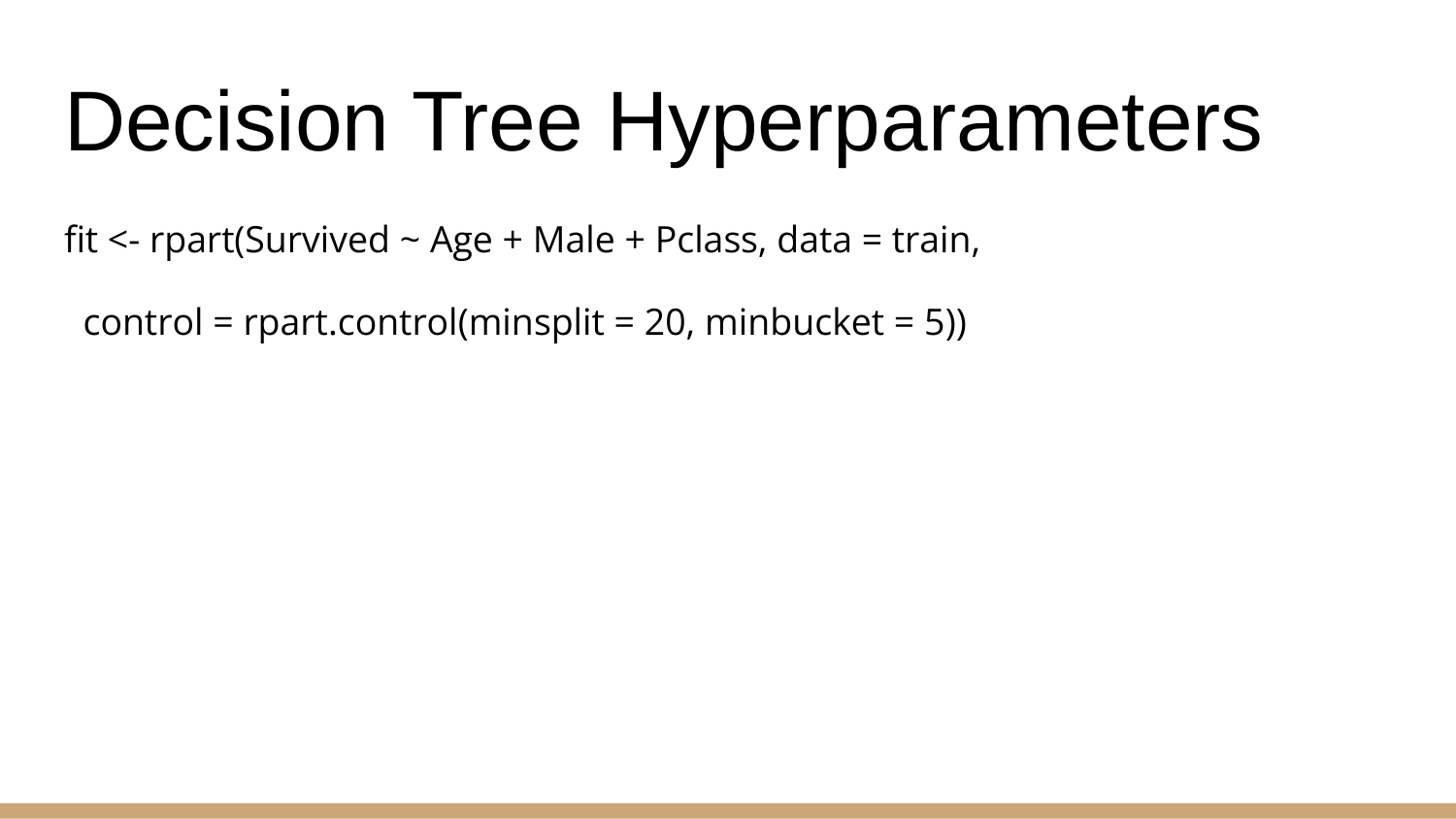

# Decision Tree Hyperparameters
fit <- rpart(Survived ~ Age + Male + Pclass, data = train,
  control = rpart.control(minsplit = 20, minbucket = 5))